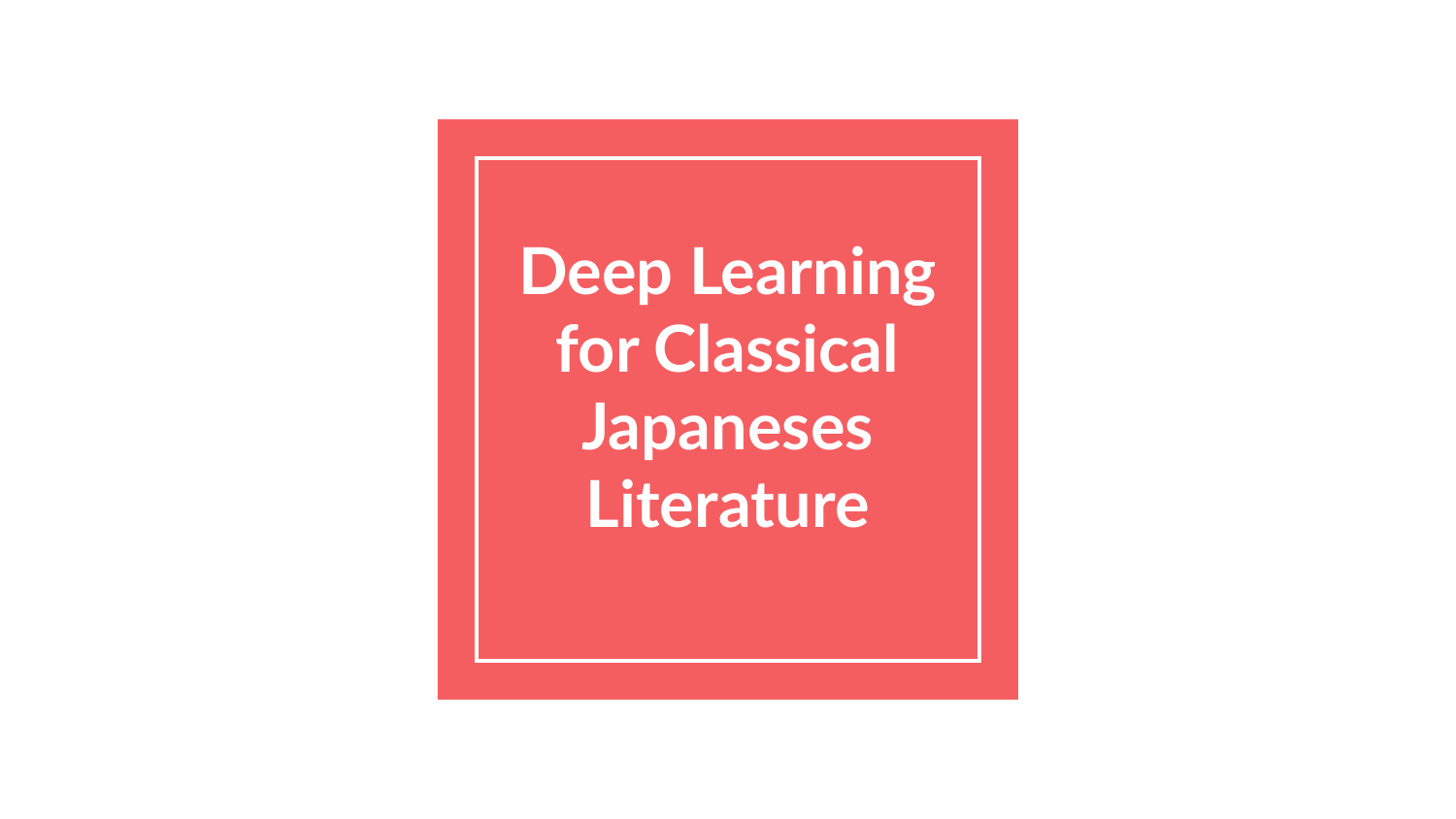

# Deep Learning for Classical Japaneses Literature